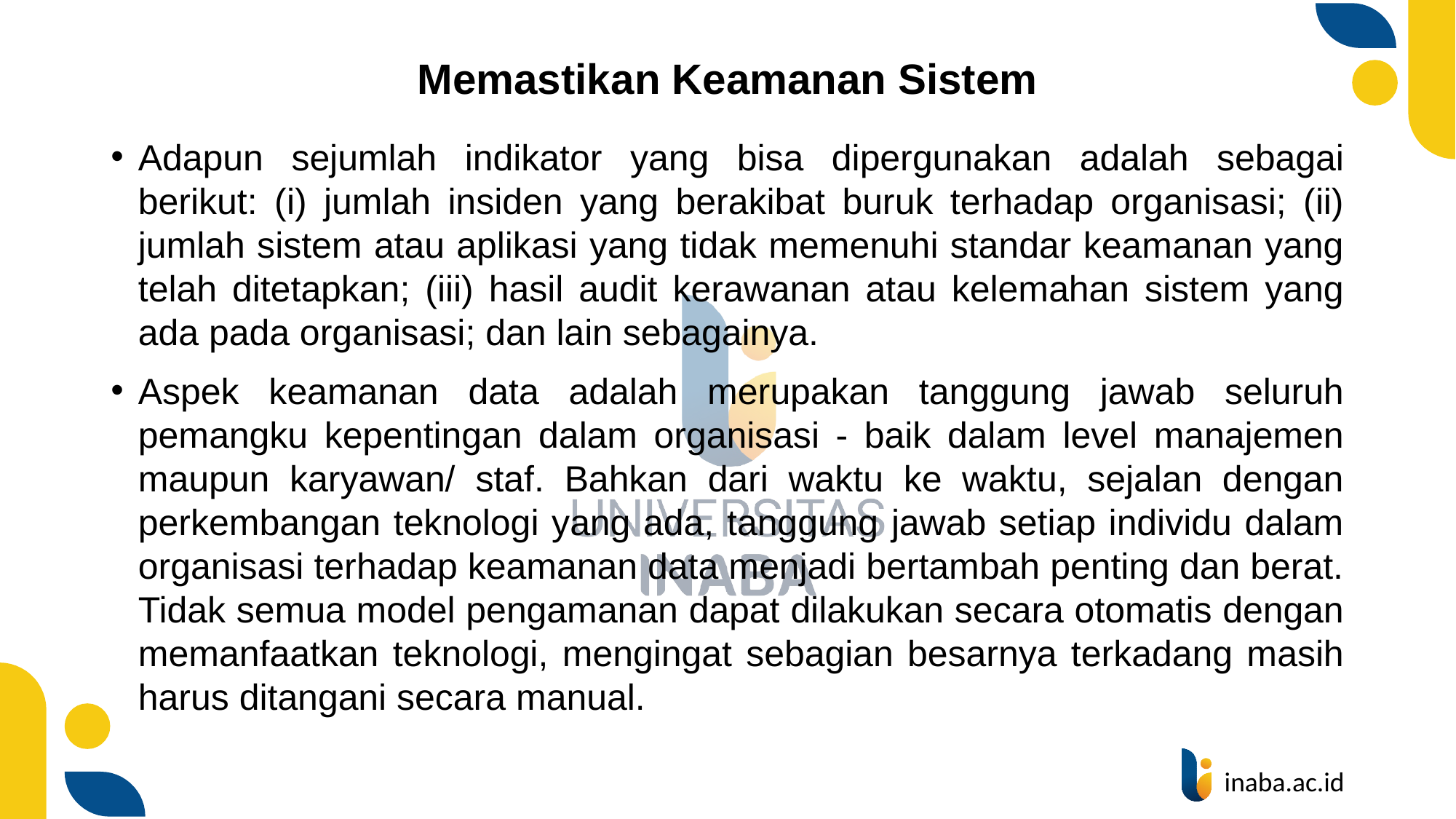

# Memastikan Keamanan Sistem
Adapun sejumlah indikator yang bisa dipergunakan adalah sebagai berikut: (i) jumlah insiden yang berakibat buruk terhadap organisasi; (ii) jumlah sistem atau aplikasi yang tidak memenuhi standar keamanan yang telah ditetapkan; (iii) hasil audit kerawanan atau kelemahan sistem yang ada pada organisasi; dan lain sebagainya.
Aspek keamanan data adalah merupakan tanggung jawab seluruh pemangku kepentingan dalam organisasi - baik dalam level manajemen maupun karyawan/ staf. Bahkan dari waktu ke waktu, sejalan dengan perkembangan teknologi yang ada, tanggung jawab setiap individu dalam organisasi terhadap keamanan data menjadi bertambah penting dan berat. Tidak semua model pengamanan dapat dilakukan secara otomatis dengan memanfaatkan teknologi, mengingat sebagian besarnya terkadang masih harus ditangani secara manual.